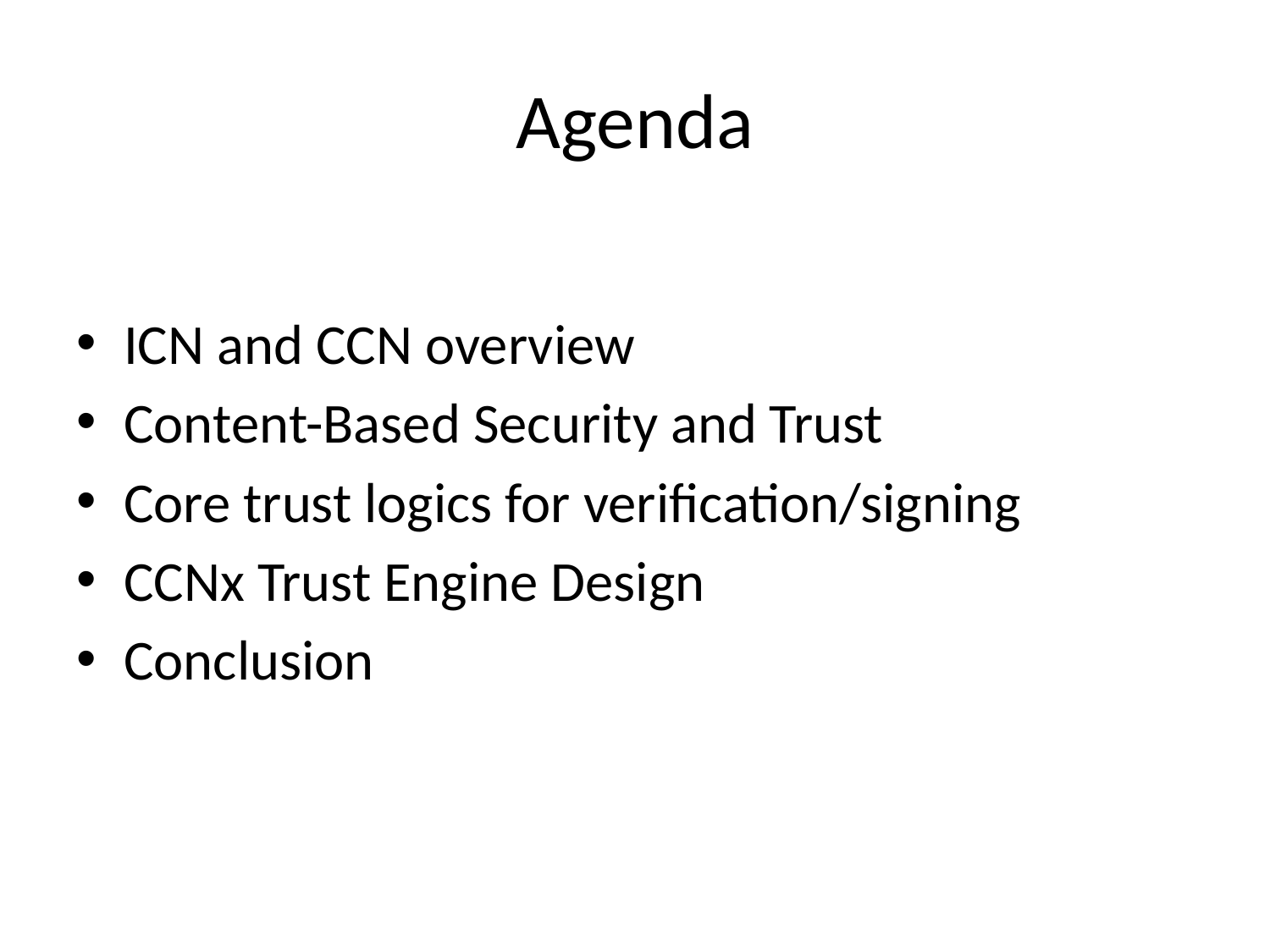

# Agenda

ICN and CCN overview
Content-Based Security and Trust
Core trust logics for verification/signing
CCNx Trust Engine Design
Conclusion